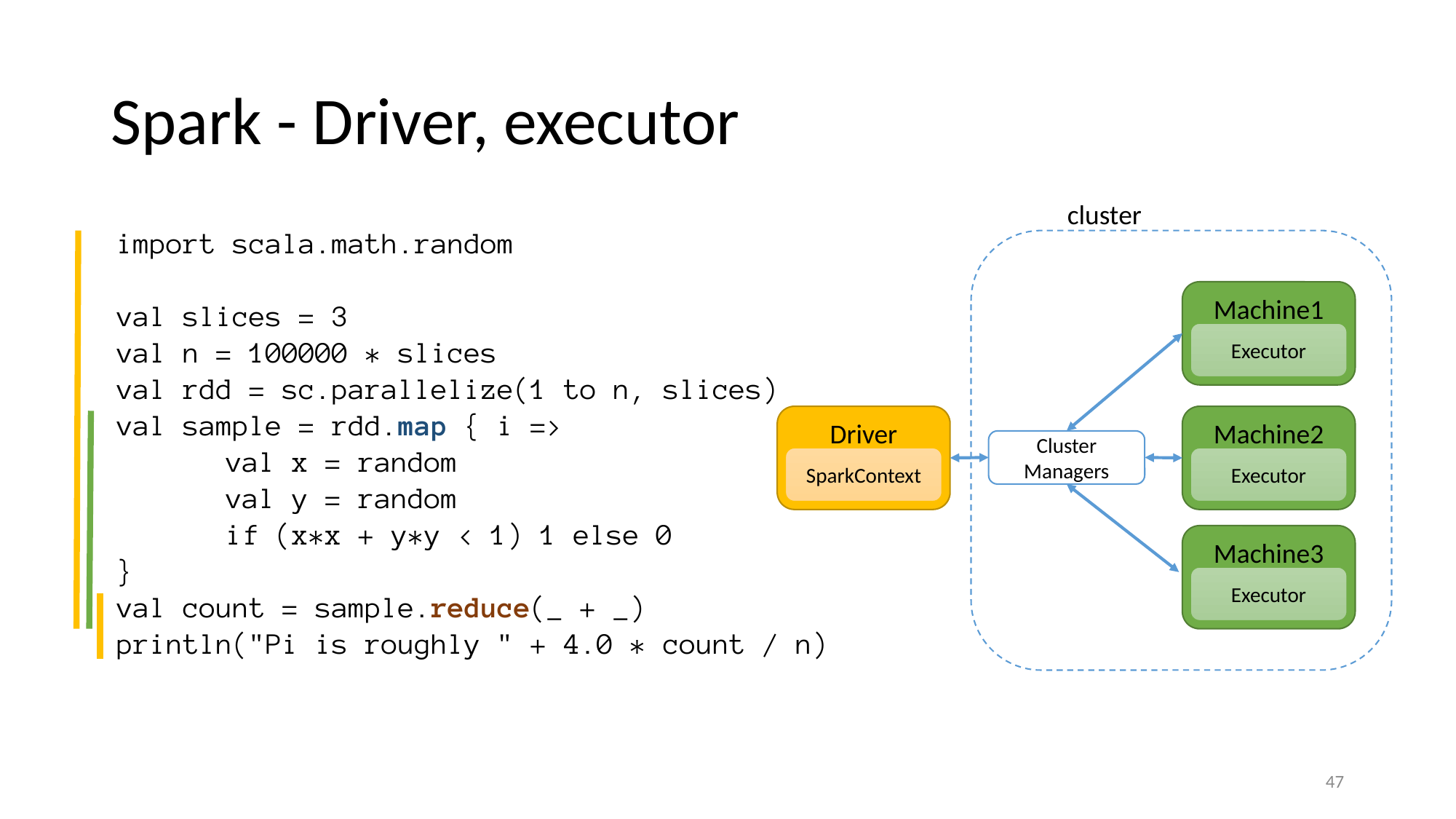

# Spark - Driver, executor
cluster
import scala.math.random

val slices = 3
val n = 100000 * slices
val rdd = sc.parallelize(1 to n, slices)
val sample = rdd.map { i =>
	val x = random
	val y = random
	if (x*x + y*y < 1) 1 else 0
}
val count = sample.reduce(_ + _)
println("Pi is roughly " + 4.0 * count / n)

Machine1
Executor
Driver
Machine2
Cluster Managers
SparkContext
Executor
Machine3
Executor
47